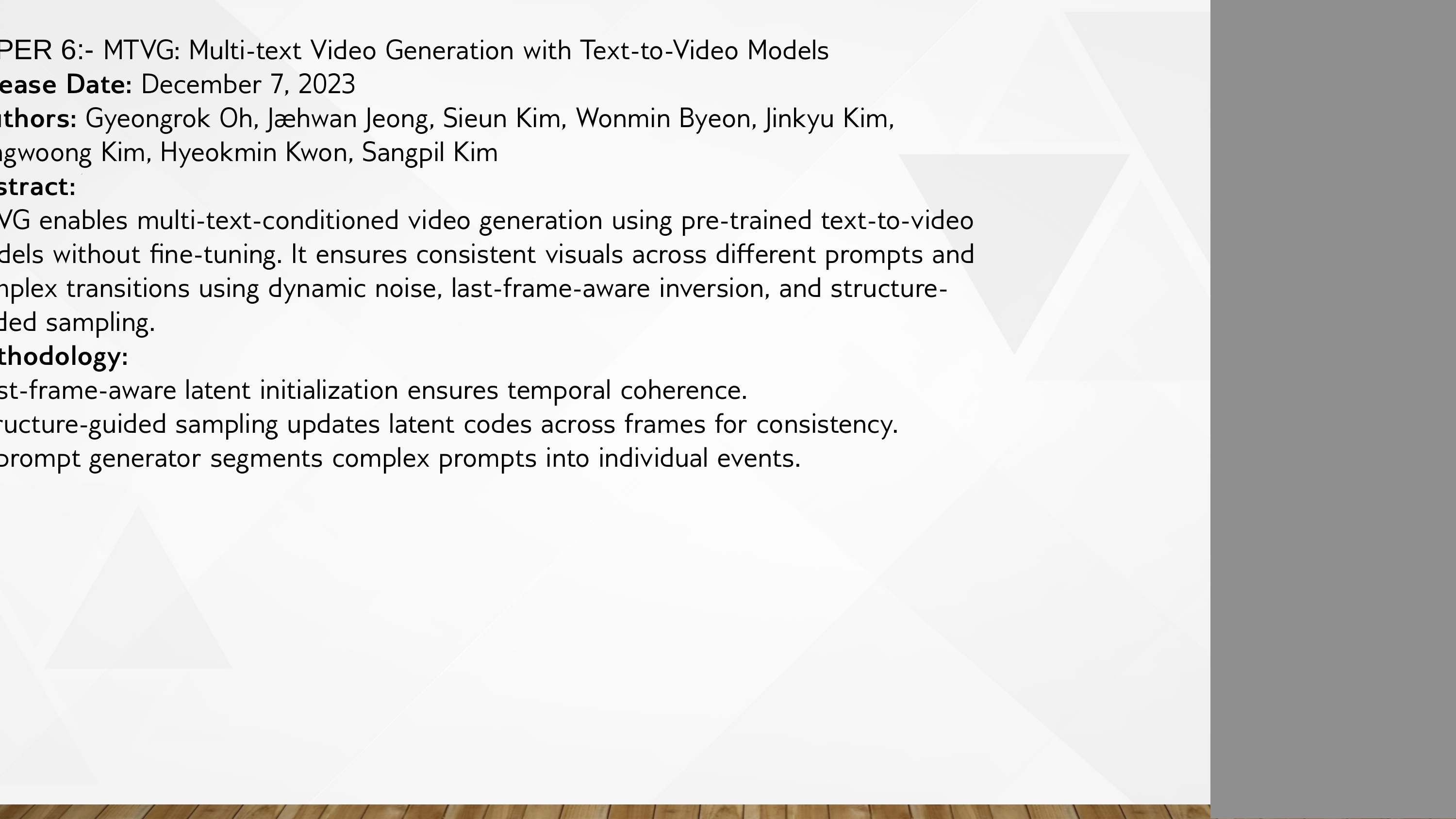

PAPER 6:- MTVG: Multi-text Video Generation with Text-to-Video Models
Release Date: December 7, 2023
 Authors: Gyeongrok Oh, Jaehwan Jeong, Sieun Kim, Wonmin Byeon, Jinkyu Kim, Sungwoong Kim, Hyeokmin Kwon, Sangpil Kim
Abstract:
MTVG enables multi-text-conditioned video generation using pre-trained text-to-video models without fine-tuning. It ensures consistent visuals across different prompts and complex transitions using dynamic noise, last-frame-aware inversion, and structure-guided sampling.
Methodology:
Last-frame-aware latent initialization ensures temporal coherence.
Structure-guided sampling updates latent codes across frames for consistency.
A prompt generator segments complex prompts into individual events.
.